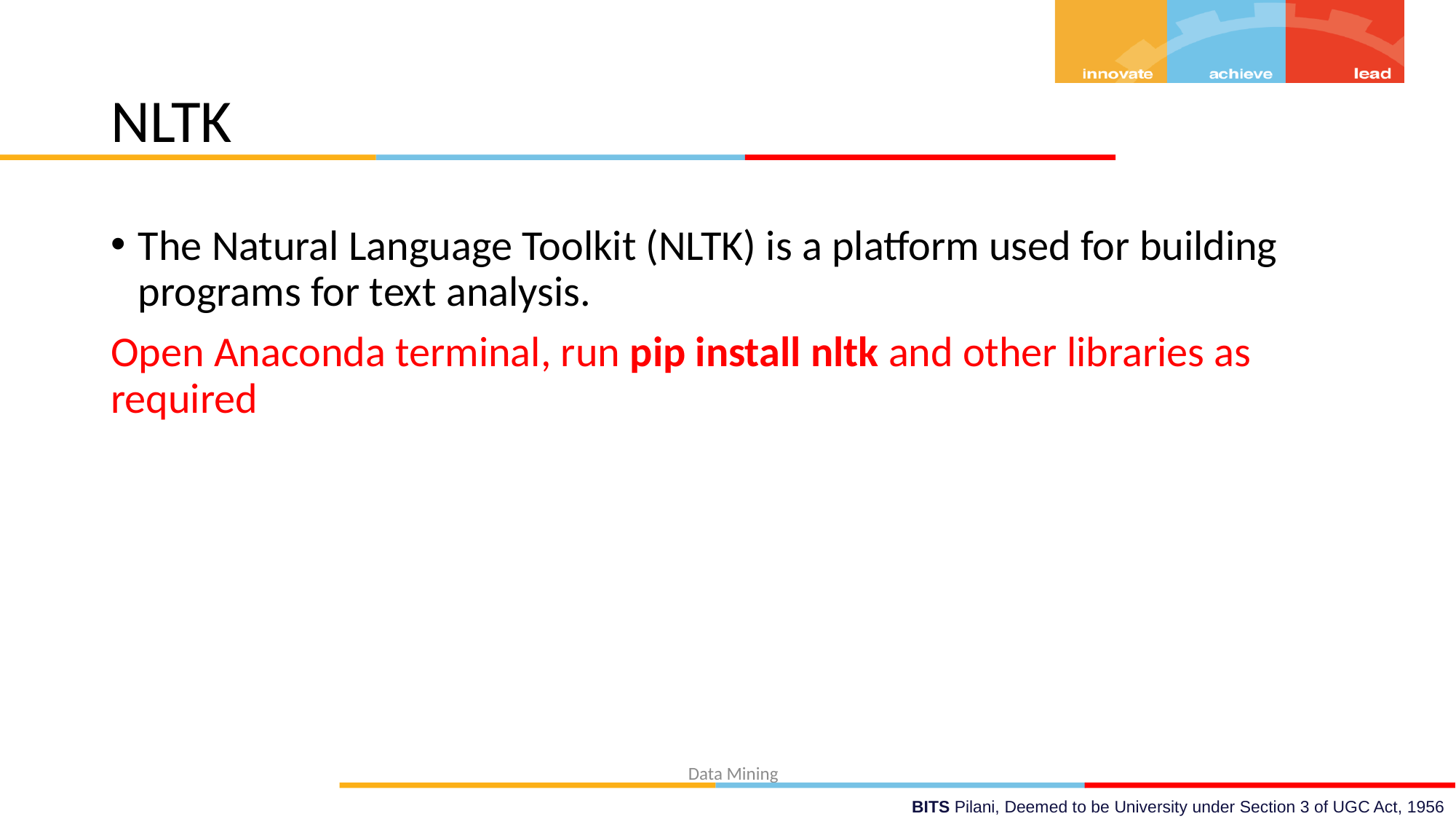

# NLTK
The Natural Language Toolkit (NLTK) is a platform used for building programs for text analysis.
Open Anaconda terminal, run pip install nltk and other libraries as required